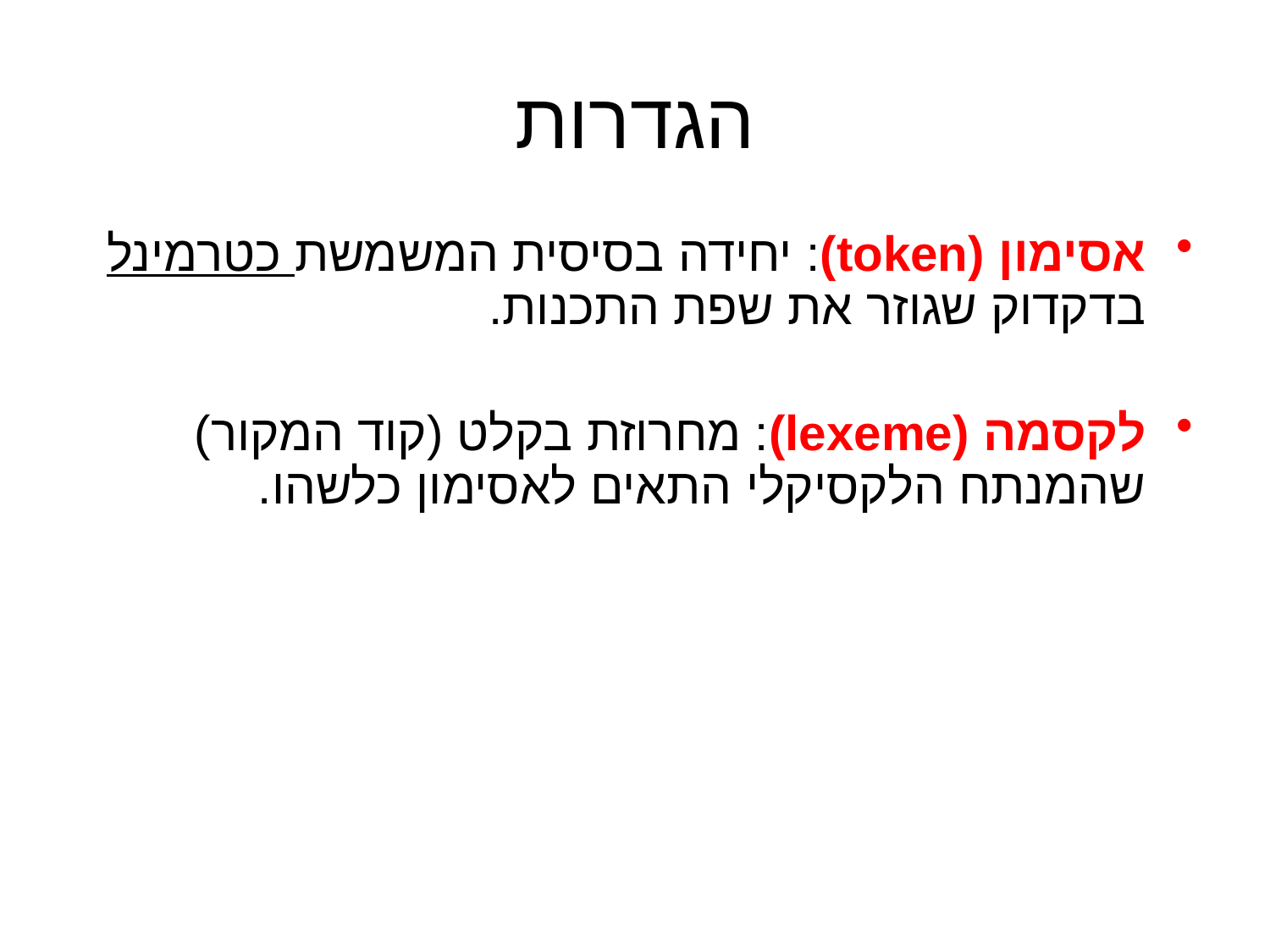

# הגדרות
אסימון (token): יחידה בסיסית המשמשת כטרמינל בדקדוק שגוזר את שפת התכנות.

לקסמה (lexeme): מחרוזת בקלט (קוד המקור) שהמנתח הלקסיקלי התאים לאסימון כלשהו.